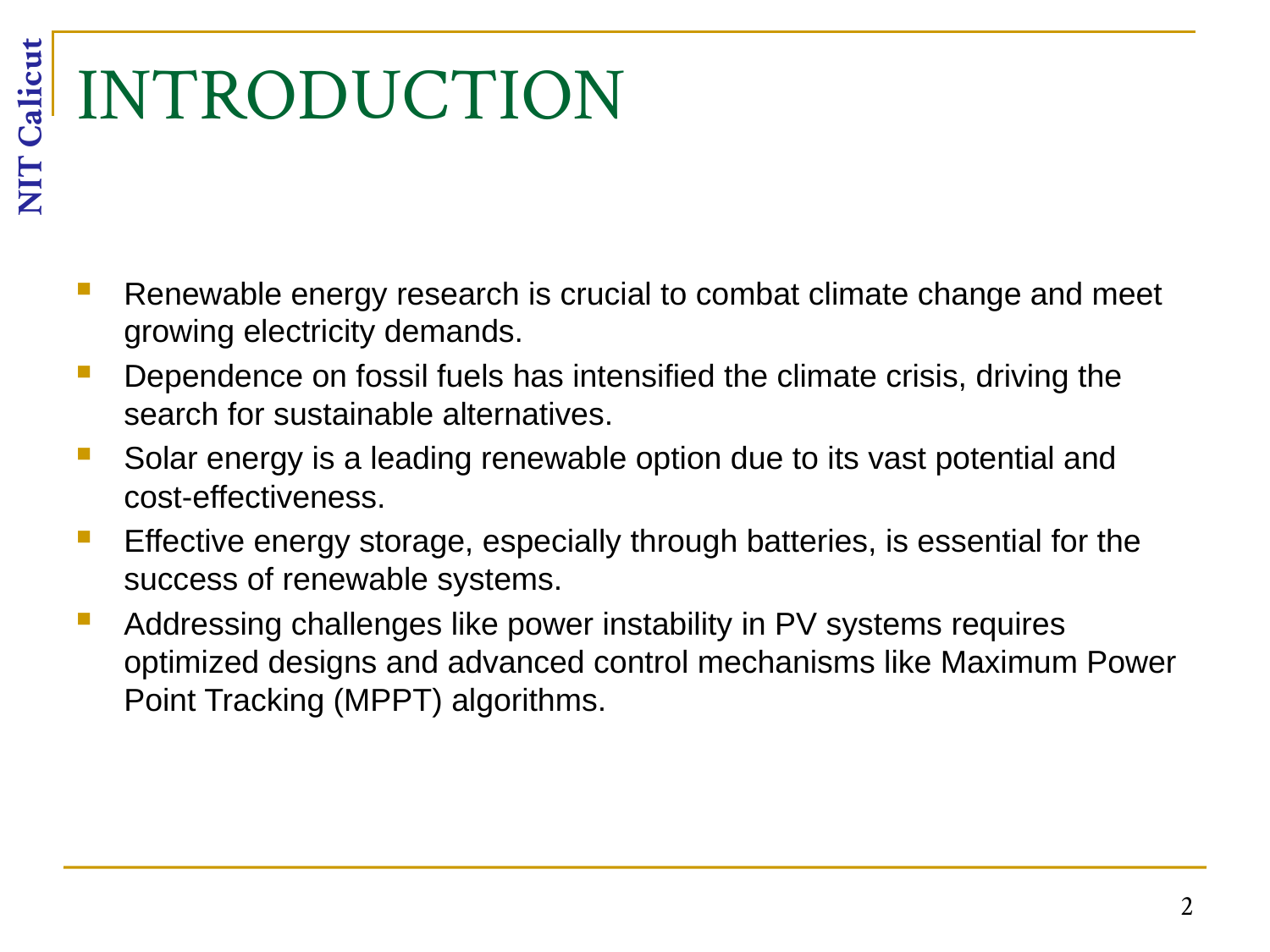

# INTRODUCTION

Renewable energy research is crucial to combat climate change and meet growing electricity demands.
Dependence on fossil fuels has intensified the climate crisis, driving the search for sustainable alternatives.
Solar energy is a leading renewable option due to its vast potential and cost-effectiveness.
Effective energy storage, especially through batteries, is essential for the success of renewable systems.
Addressing challenges like power instability in PV systems requires optimized designs and advanced control mechanisms like Maximum Power Point Tracking (MPPT) algorithms.
2